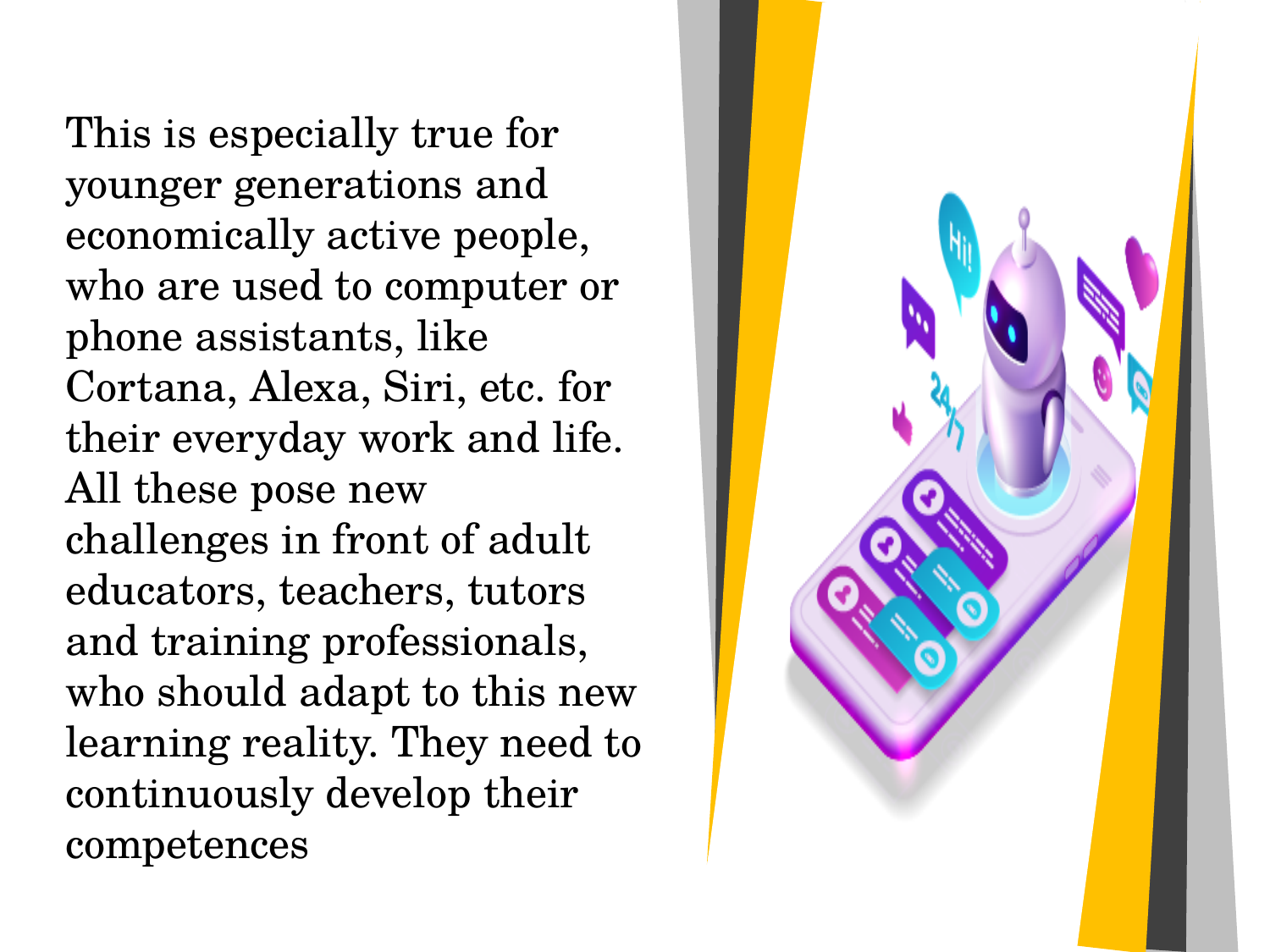

This is especially true for younger generations and economically active people, who are used to computer or phone assistants, like Cortana, Alexa, Siri, etc. for their everyday work and life. All these pose new challenges in front of adult educators, teachers, tutors and training professionals,
who should adapt to this new learning reality. They need to continuously develop their competences